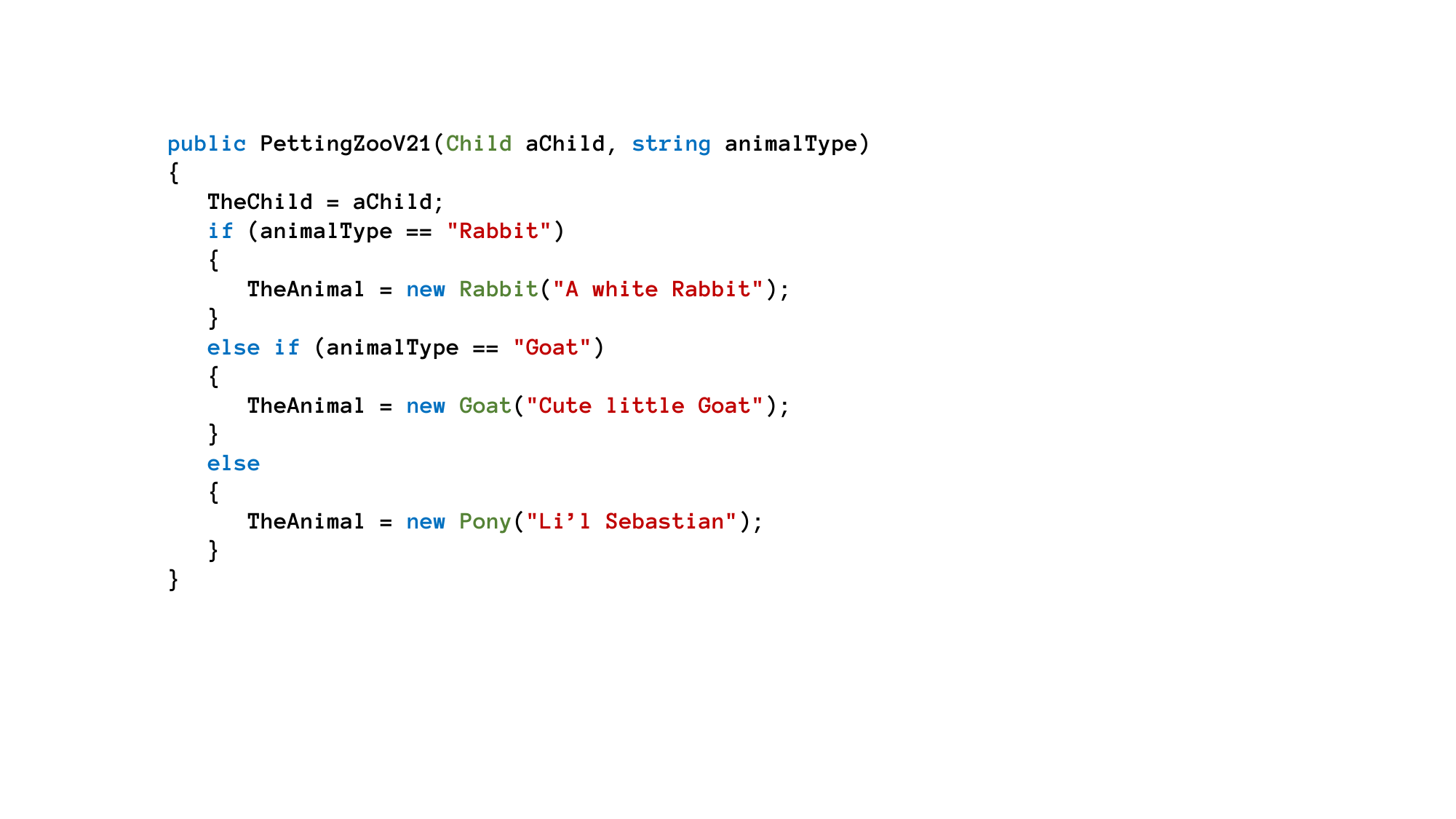

public PettingZooV21(Child aChild, string animalType)
   {
      TheChild = aChild;
      if (animalType == "Rabbit")
      {
         TheAnimal = new Rabbit("A white Rabbit");
      }
      else if (animalType == "Goat")
      {
         TheAnimal = new Goat("Cute little Goat");
      }
      else
      {
         TheAnimal = new Pony("Li’l Sebastian");
      }
   }